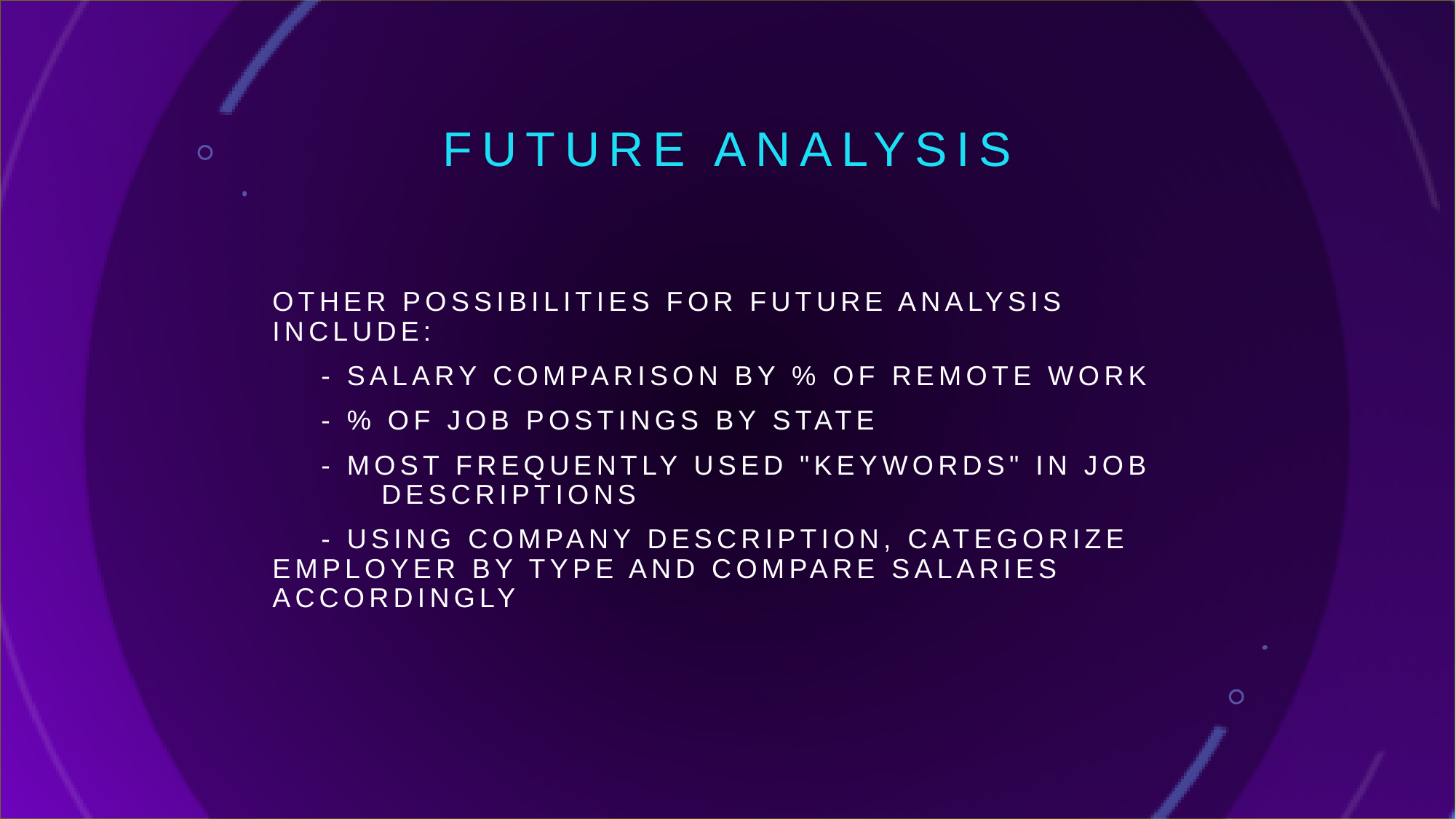

# Future Analysis
Other possibilities for future analysis include:
    - Salary comparison by % of remote work
    - % of job postings by state
    - Most frequently used "keywords" in job     	descriptions
    - Using company description, categorize 	employer by type and compare salaries 	accordingly